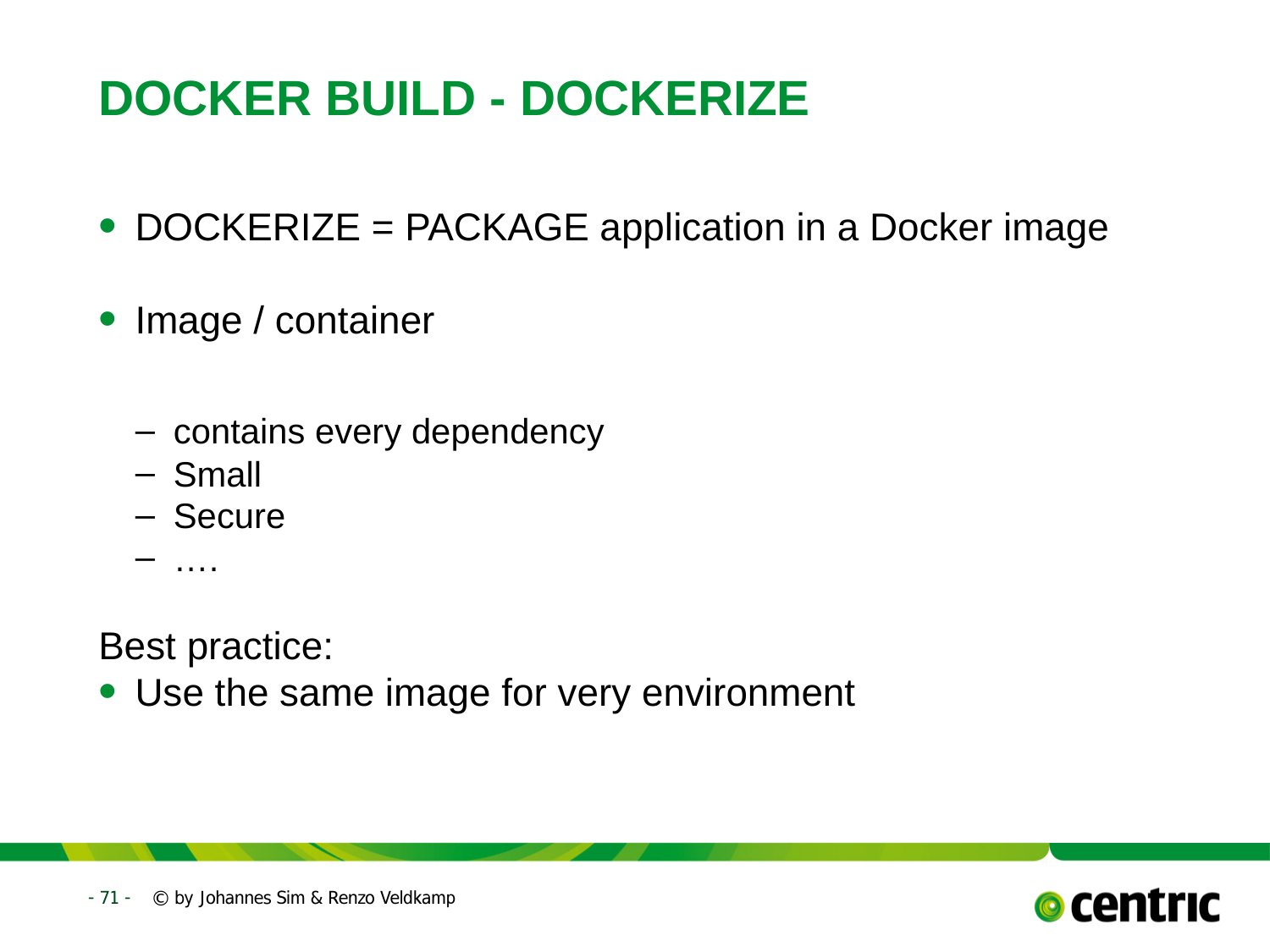

# DOCKER BUILD - DOCKERIZE
DOCKERIZE = PACKAGE application in a Docker image

Image / container

contains every dependency
Small
Secure
….

Best practice:
Use the same image for very environment